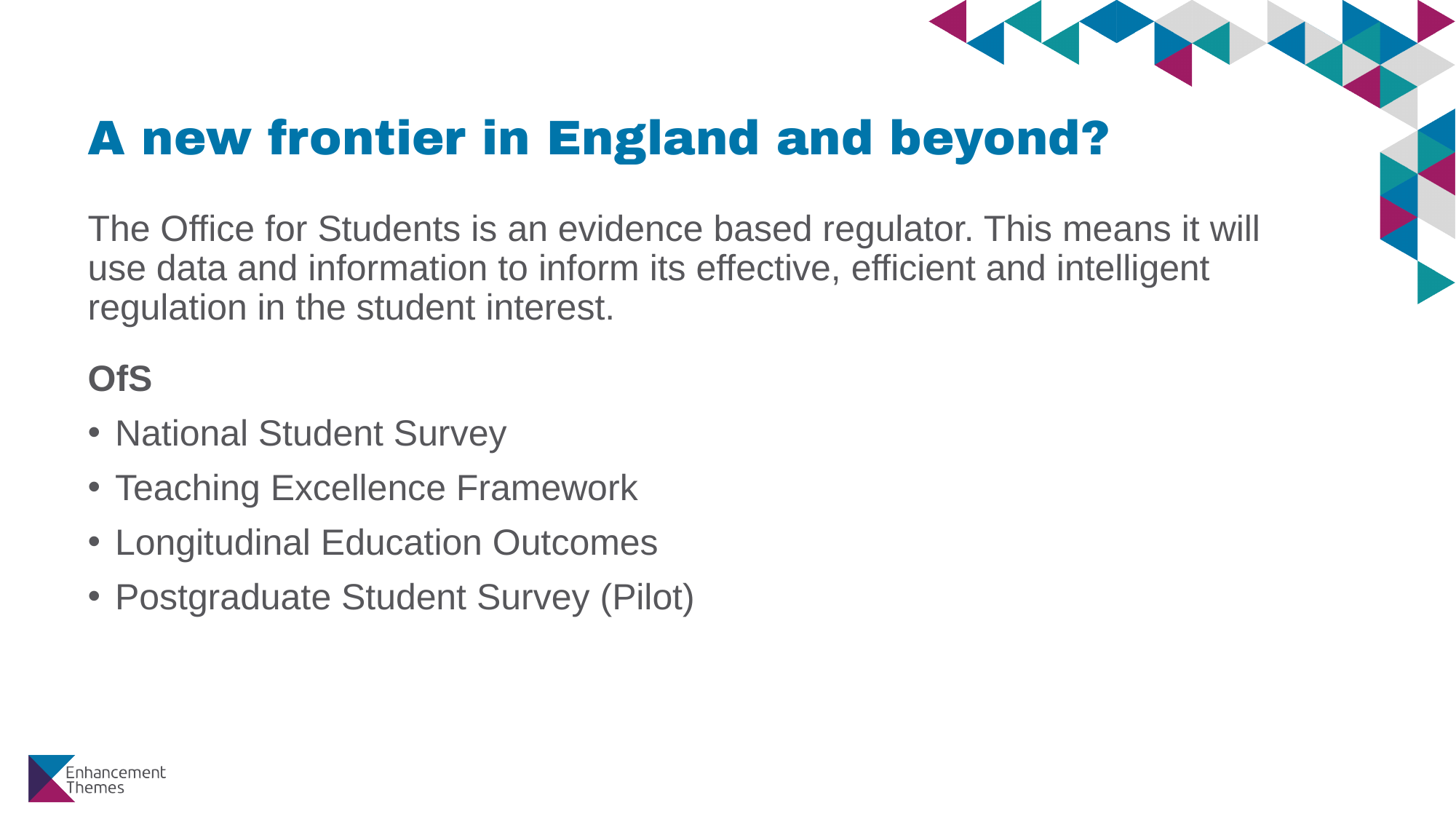

# A new frontier in England and beyond?
The Office for Students is an evidence based regulator. This means it will use data and information to inform its effective, efficient and intelligent regulation in the student interest.

OfS
National Student Survey
Teaching Excellence Framework
Longitudinal Education Outcomes
Postgraduate Student Survey (Pilot)

Other Areas
HESA
Graduate Outcomes Survey
League Tables
JISC
Student Academic Experience Survey
Lobbying Groups, External Agencies/Bodies